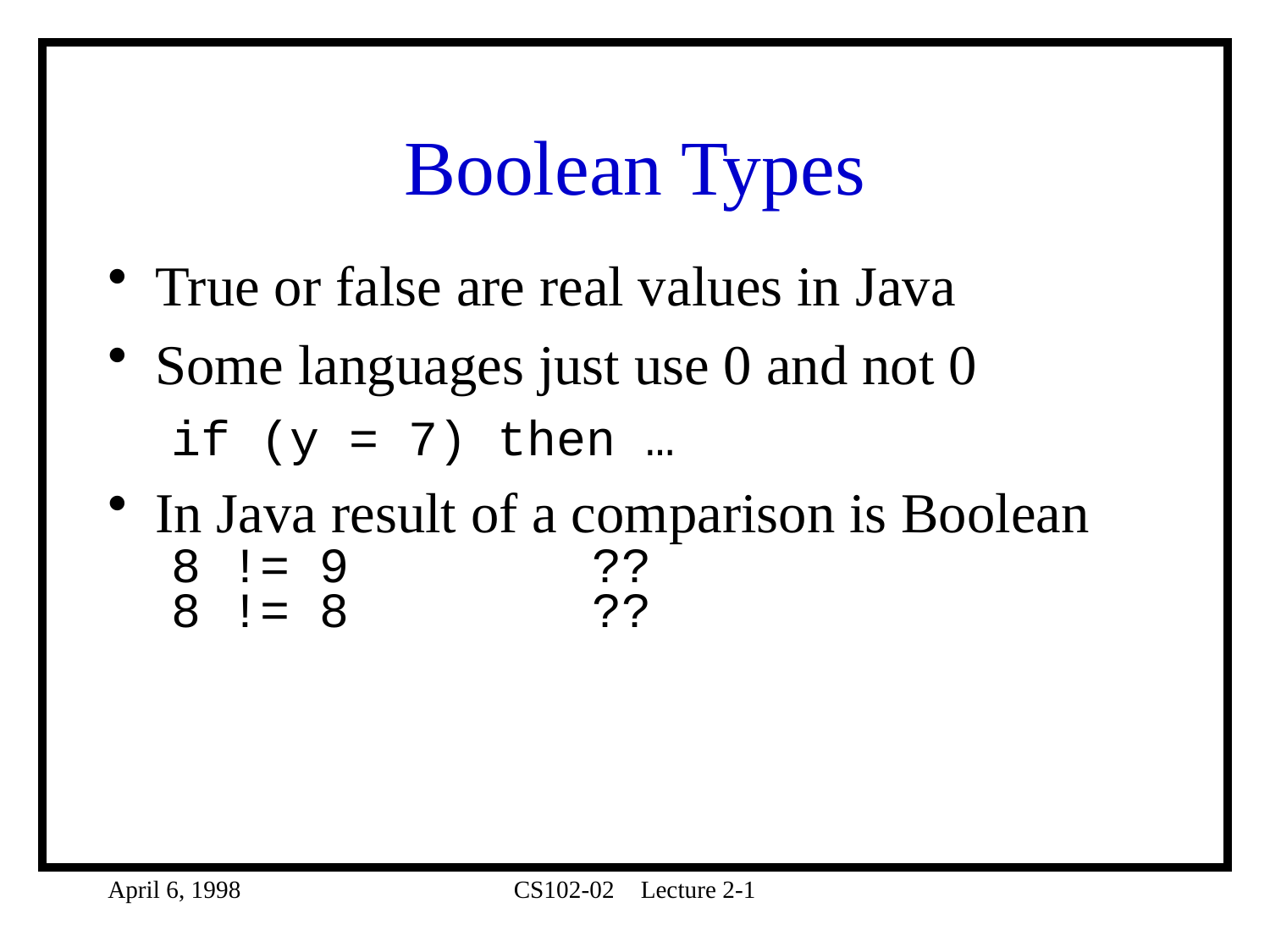

# Boolean Types
True or false are real values in Java
Some languages just use 0 and not 0
if (y = 7) then …
In Java result of a comparison is Boolean
8 != 9		??
8 != 8		??